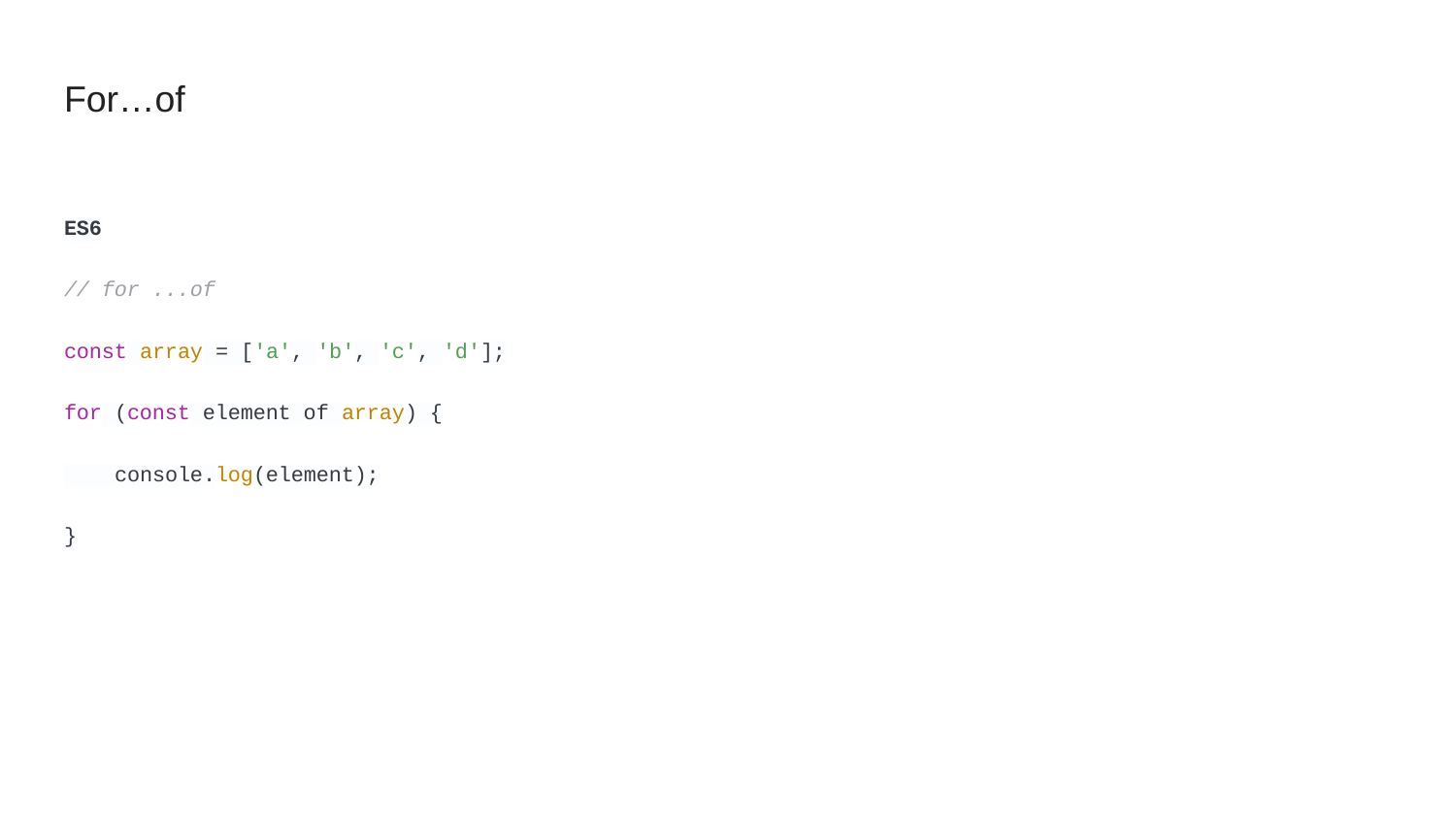

# For…of
ES6
// for ...of
const array = ['a', 'b', 'c', 'd'];
for (const element of array) {
    console.log(element);
}